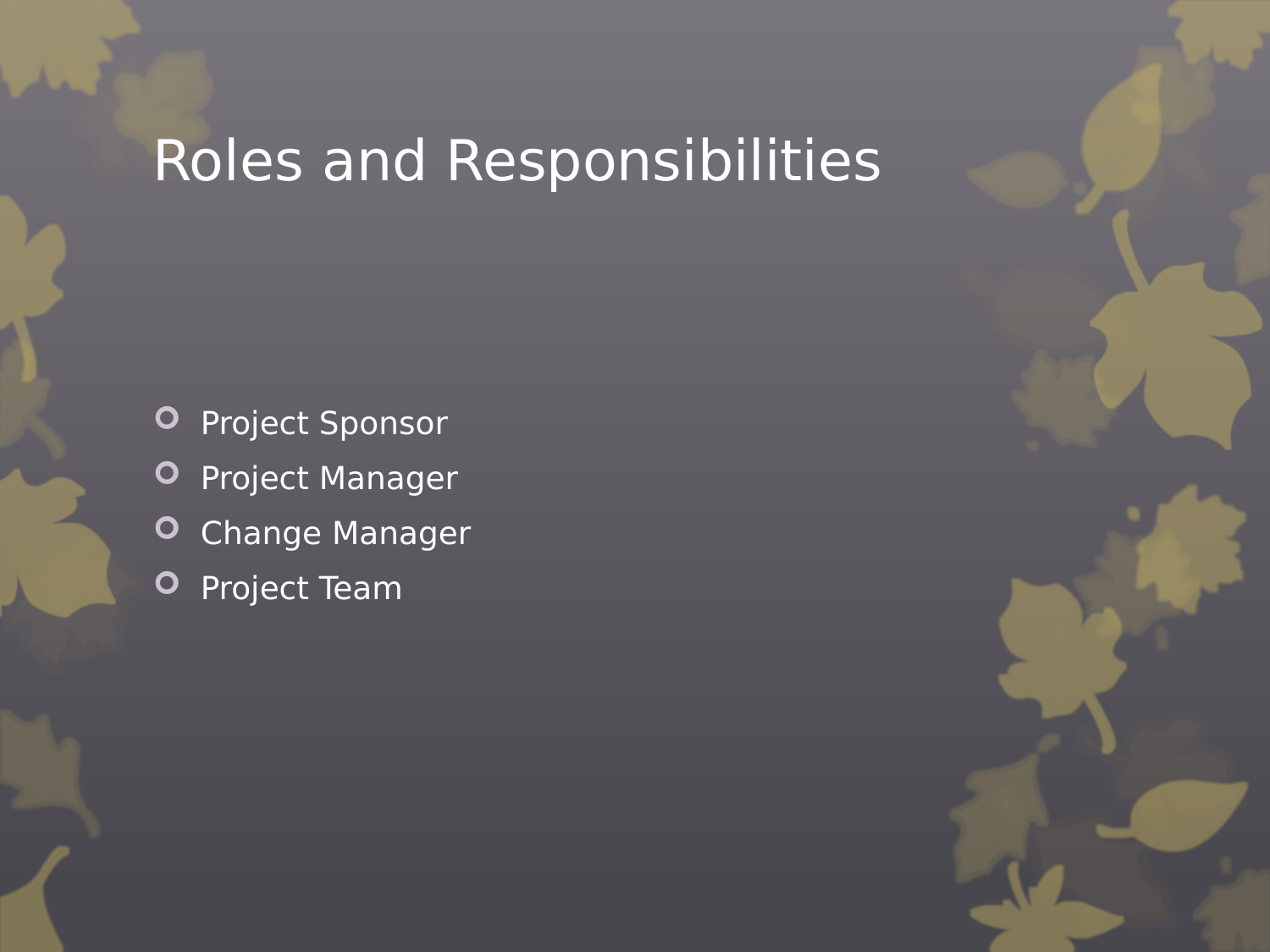

# Roles and Responsibilities
Project Sponsor
Project Manager
Change Manager
Project Team